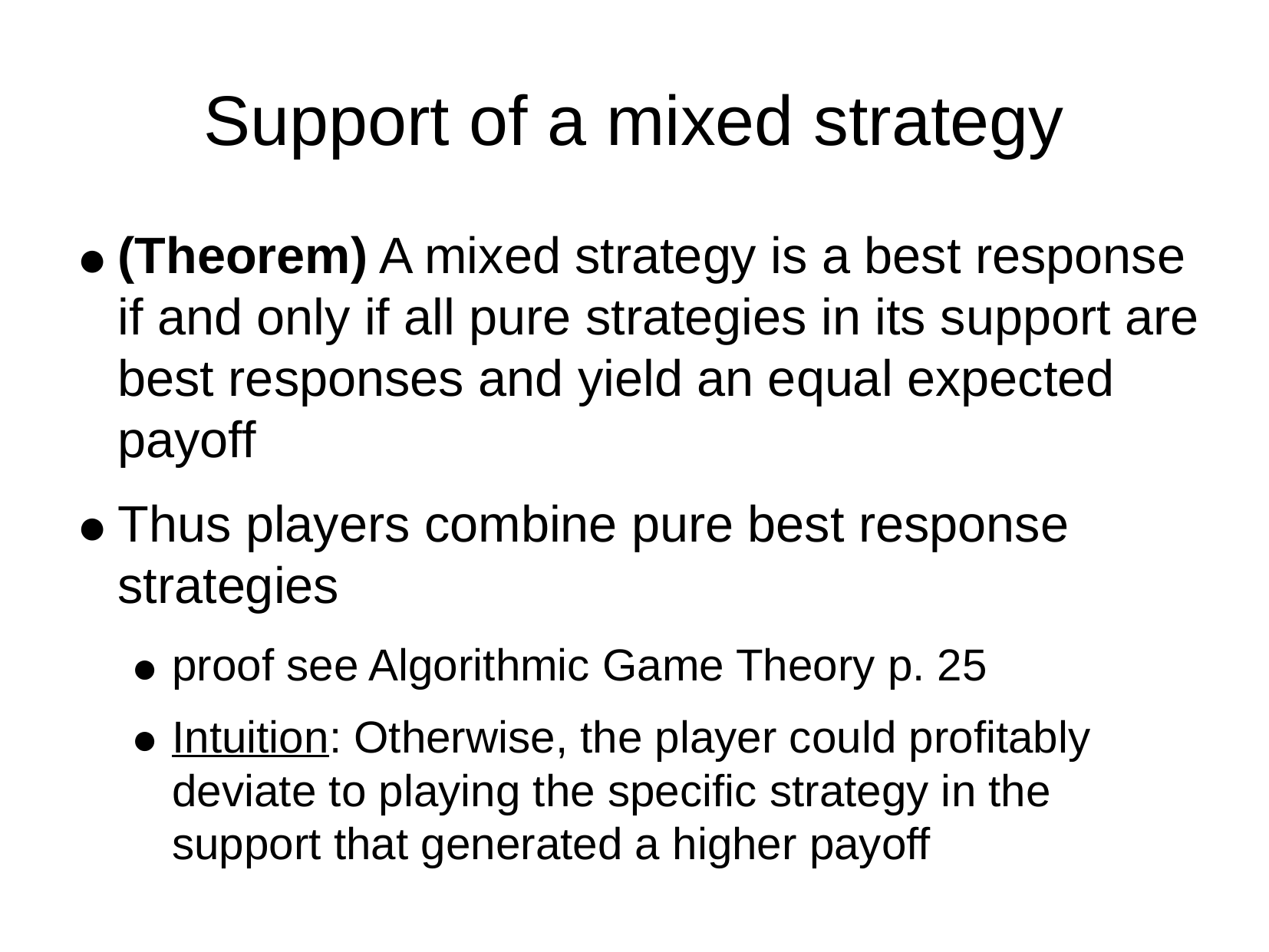

Support of a mixed strategy
(Theorem) A mixed strategy is a best response if and only if all pure strategies in its support are best responses and yield an equal expected payoff
Thus players combine pure best response strategies
proof see Algorithmic Game Theory p. 25
Intuition: Otherwise, the player could profitably deviate to playing the specific strategy in the support that generated a higher payoff